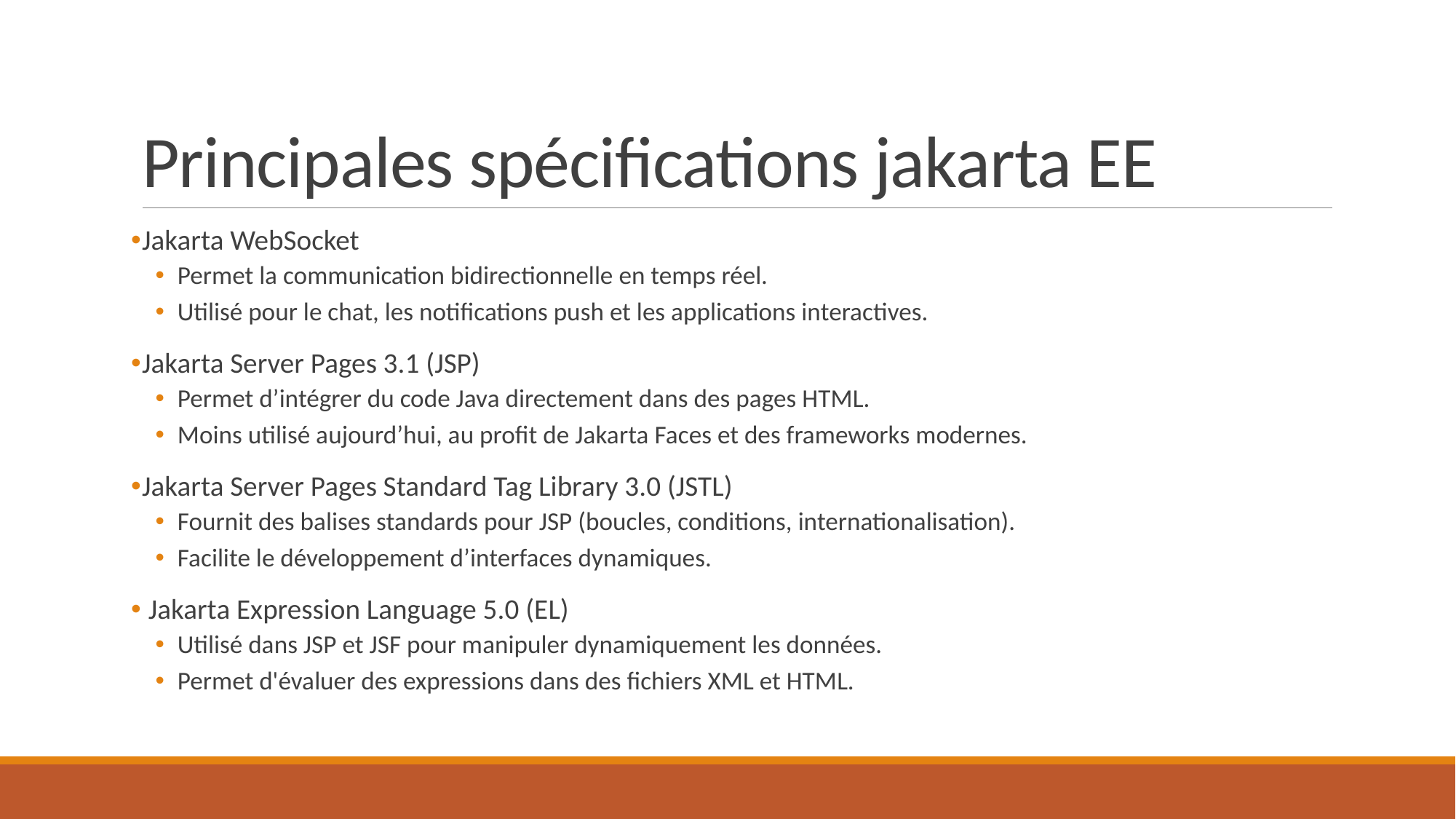

# Principales spécifications jakarta EE
Jakarta WebSocket
Permet la communication bidirectionnelle en temps réel.
Utilisé pour le chat, les notifications push et les applications interactives.
Jakarta Server Pages 3.1 (JSP)
Permet d’intégrer du code Java directement dans des pages HTML.
Moins utilisé aujourd’hui, au profit de Jakarta Faces et des frameworks modernes.
Jakarta Server Pages Standard Tag Library 3.0 (JSTL)
Fournit des balises standards pour JSP (boucles, conditions, internationalisation).
Facilite le développement d’interfaces dynamiques.
 Jakarta Expression Language 5.0 (EL)
Utilisé dans JSP et JSF pour manipuler dynamiquement les données.
Permet d'évaluer des expressions dans des fichiers XML et HTML.